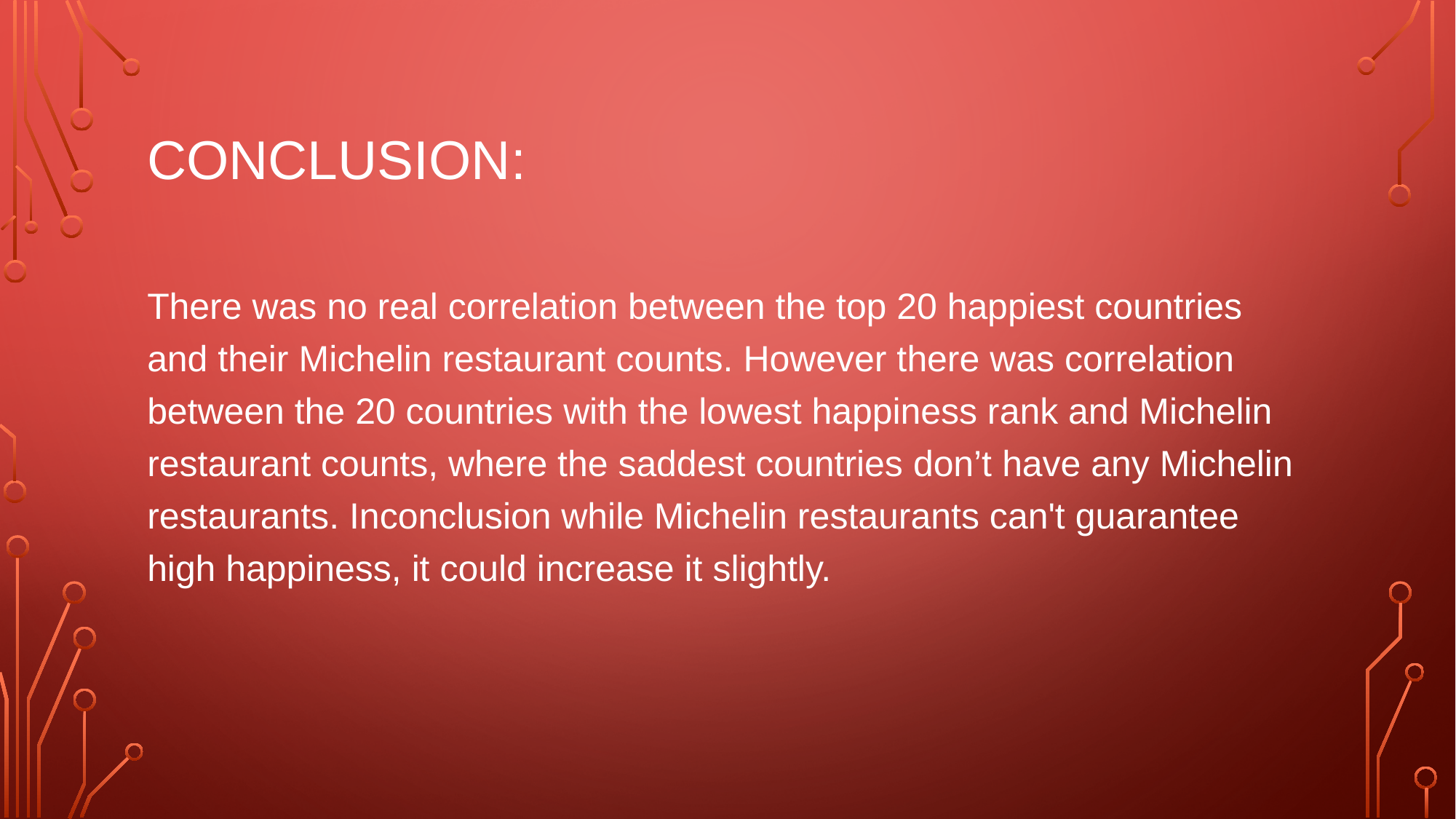

# Conclusion:
There was no real correlation between the top 20 happiest countries and their Michelin restaurant counts. However there was correlation between the 20 countries with the lowest happiness rank and Michelin restaurant counts, where the saddest countries don’t have any Michelin restaurants. Inconclusion while Michelin restaurants can't guarantee high happiness, it could increase it slightly.